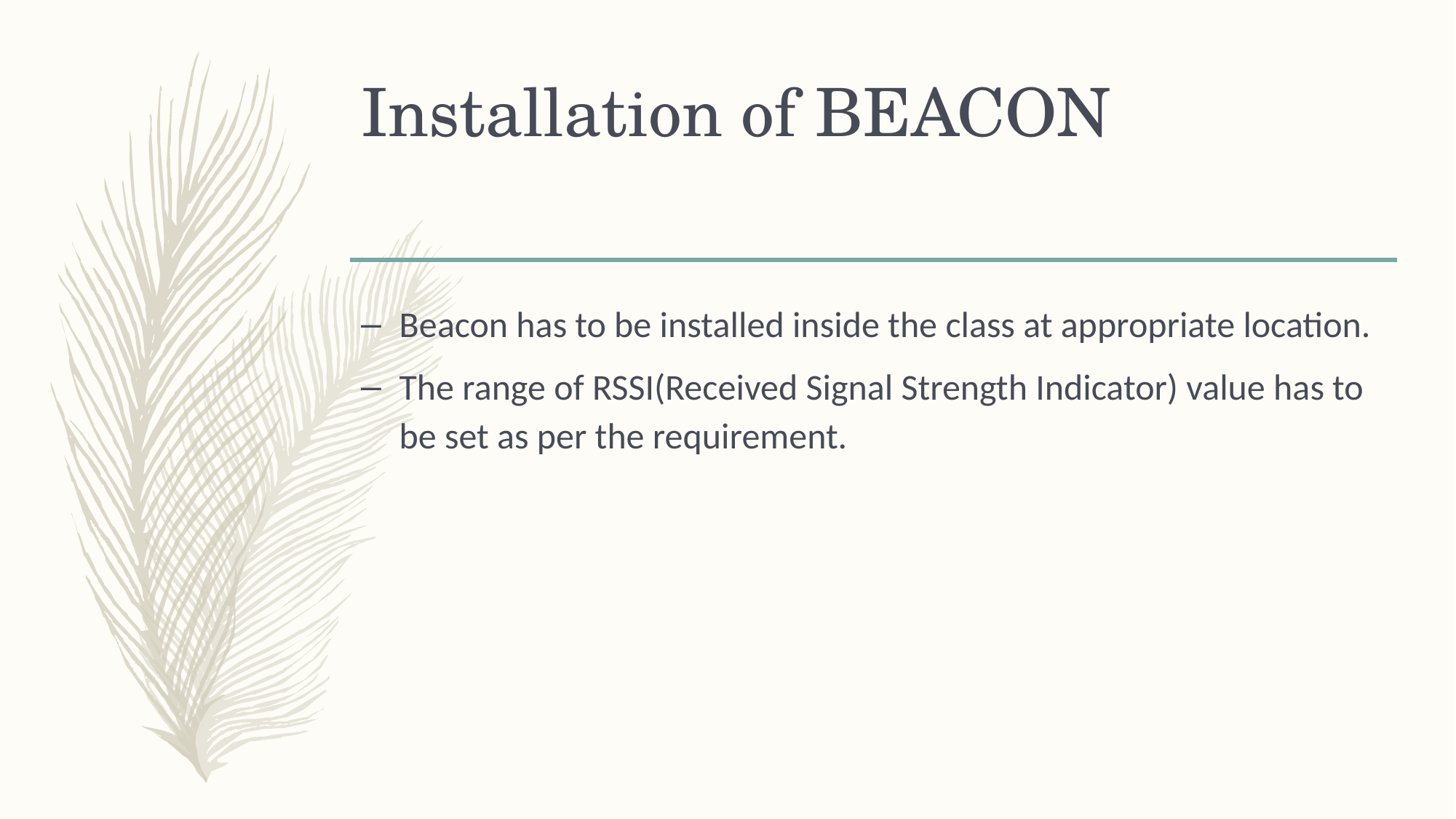

# Installation of BEACON
Beacon has to be installed inside the class at appropriate location.
The range of RSSI(Received Signal Strength Indicator) value has to be set as per the requirement.